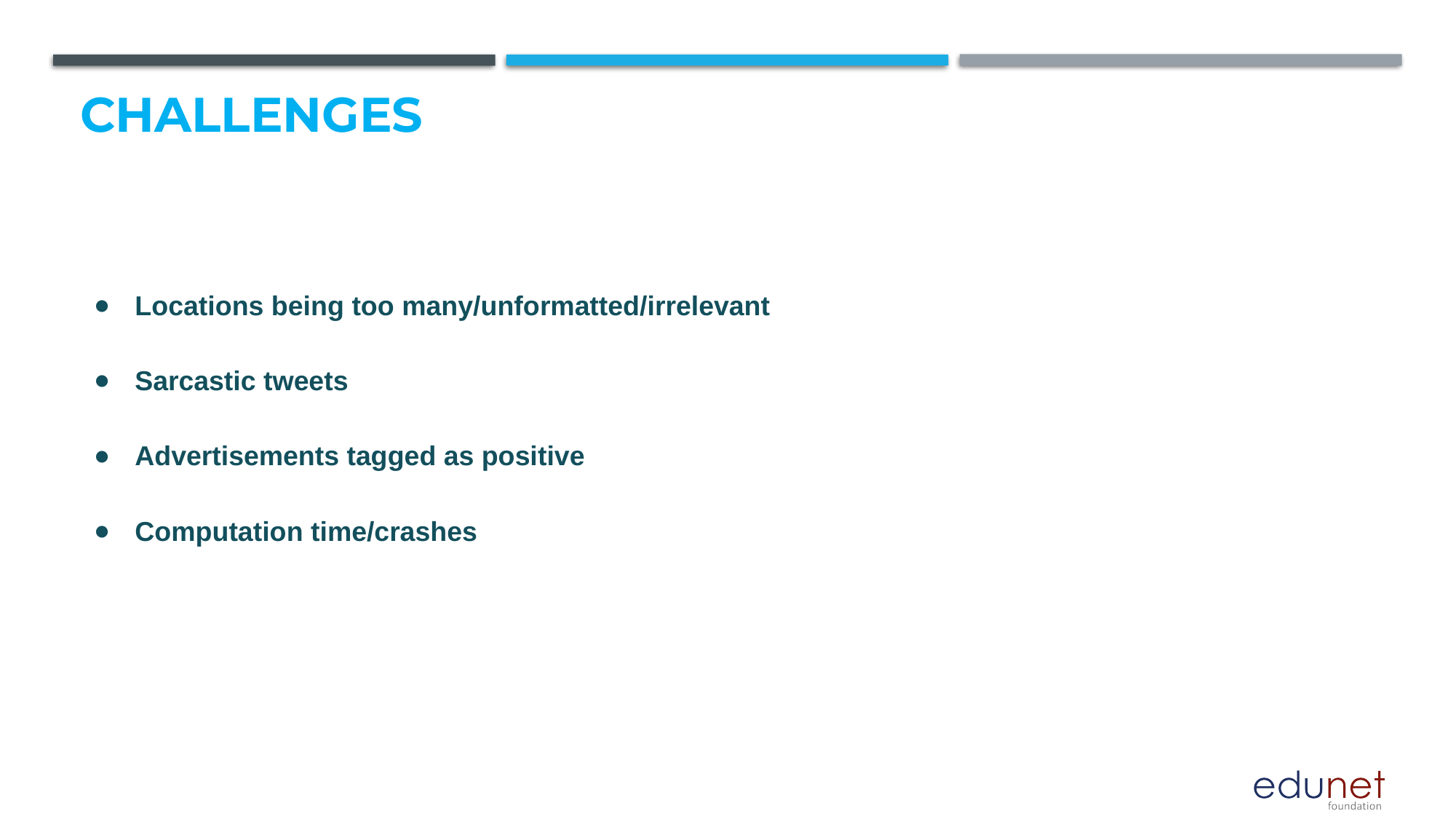

# Challenges
Locations being too many/unformatted/irrelevant

Sarcastic tweets

Advertisements tagged as positive

Computation time/crashes